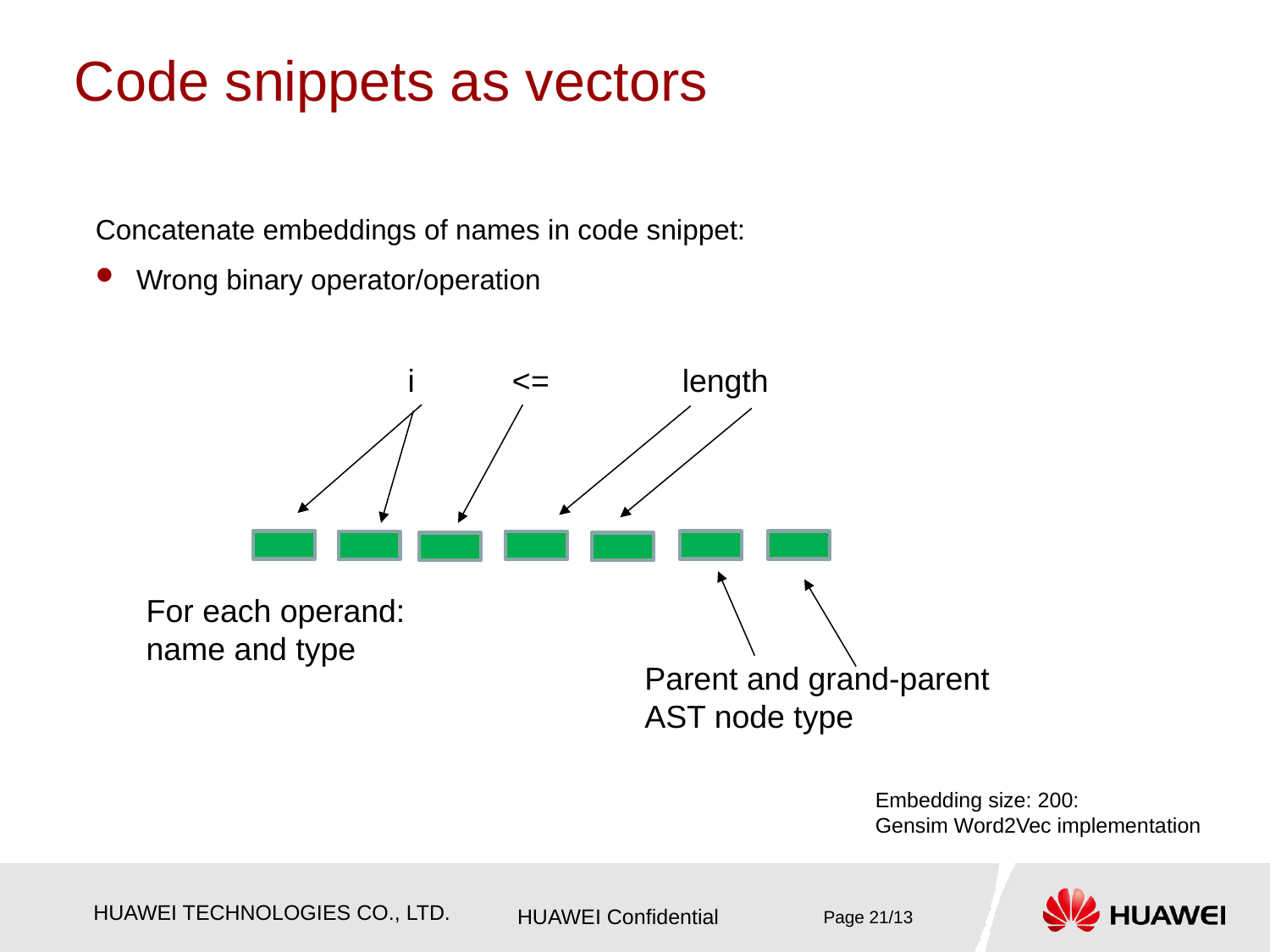

# Code snippets as vectors
Concatenate embeddings of names in code snippet:
Wrong binary operator/operation

i           <=               length

For each operand:
name and type
Parent and grand-parent
AST node type
Embedding size: 200:
Gensim Word2Vec implementation

Page 21/13